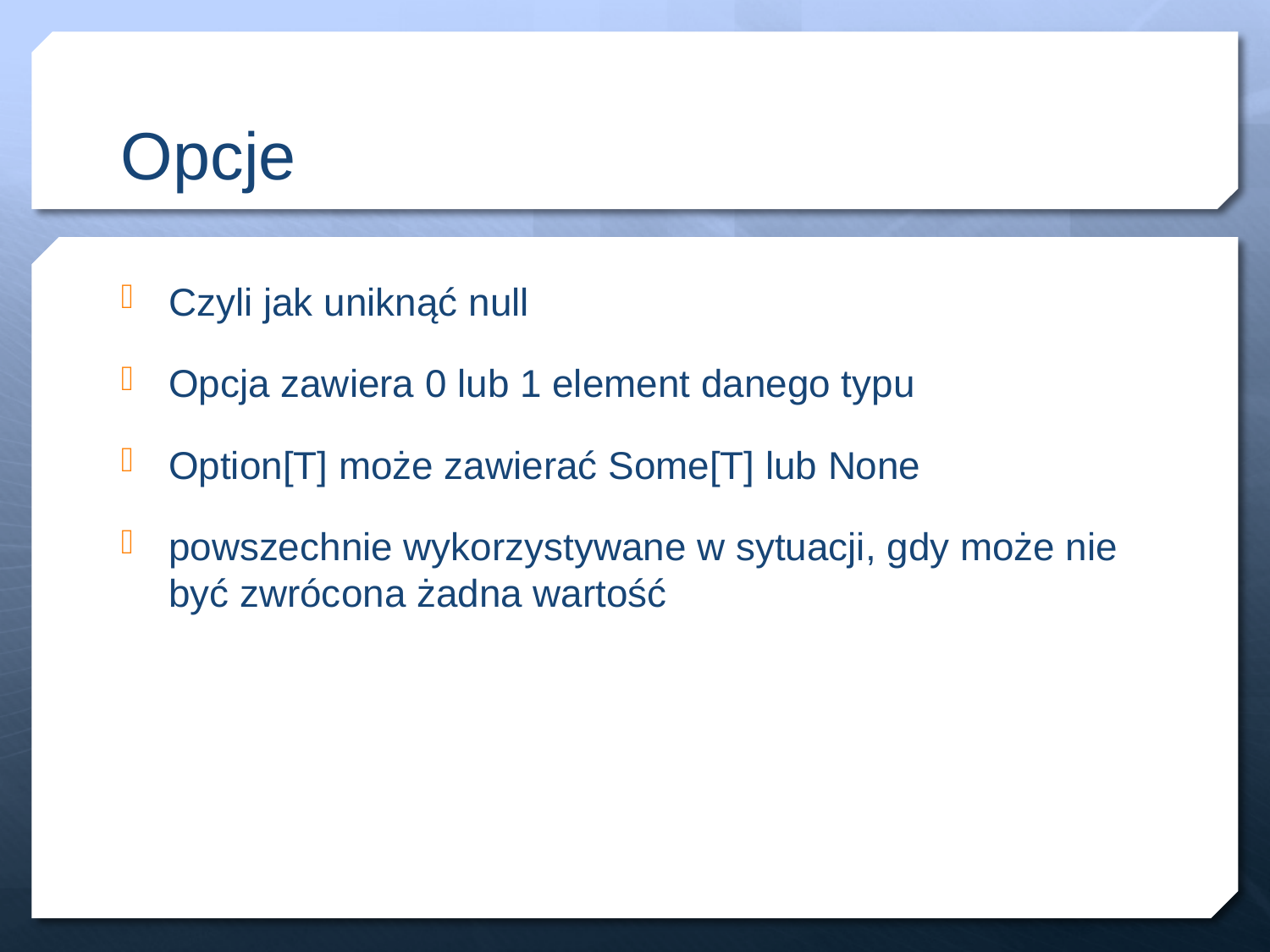

# Opcje
Czyli jak uniknąć null
Opcja zawiera 0 lub 1 element danego typu
Option[T] może zawierać Some[T] lub None
powszechnie wykorzystywane w sytuacji, gdy może nie być zwrócona żadna wartość